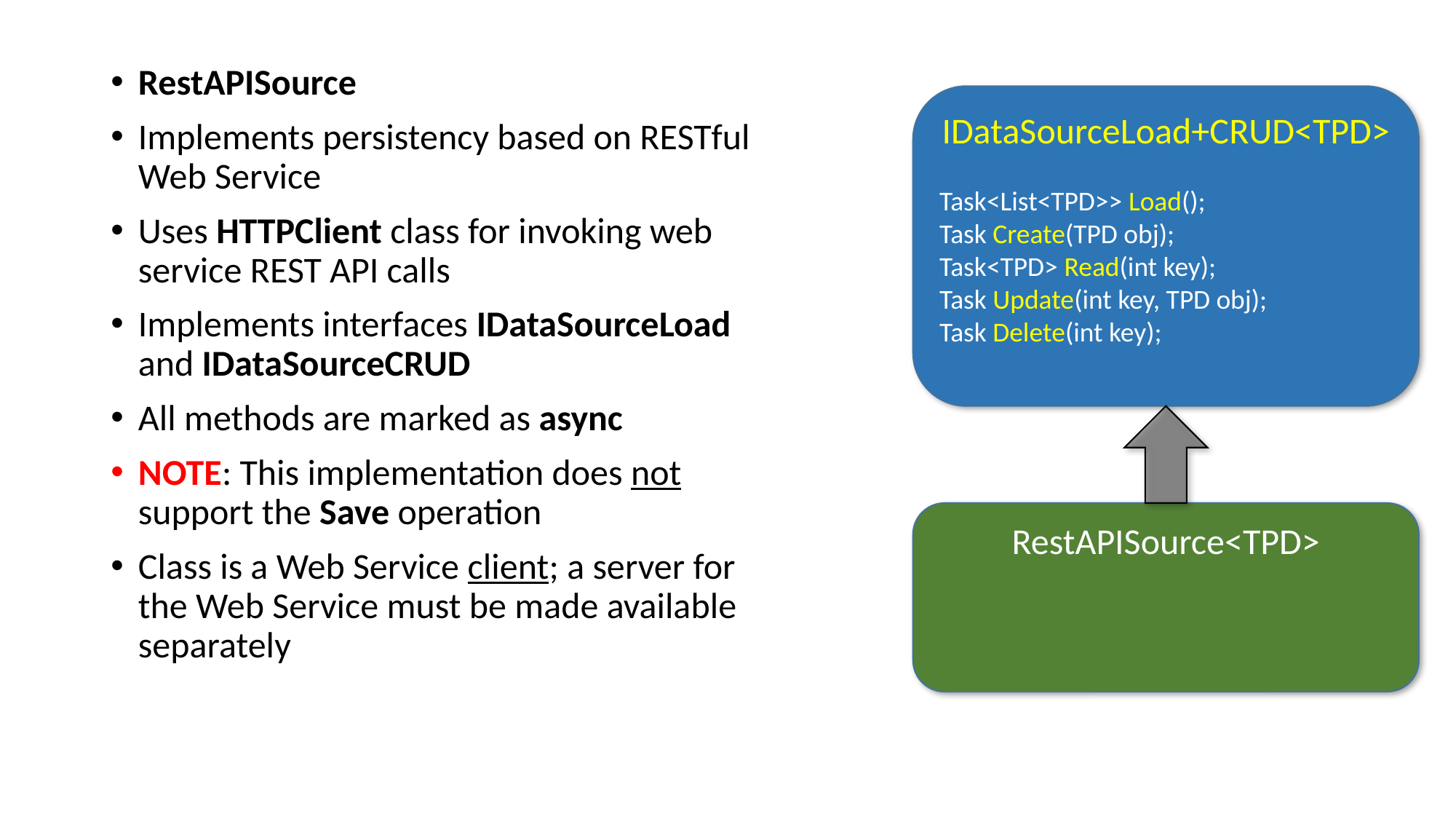

RestAPISource
Implements persistency based on RESTful Web Service
Uses HTTPClient class for invoking web service REST API calls
Implements interfaces IDataSourceLoad and IDataSourceCRUD
All methods are marked as async
NOTE: This implementation does not support the Save operation
Class is a Web Service client; a server for the Web Service must be made available separately
IDataSourceLoad+CRUD<TPD>

Task<List<TPD>> Load();
Task Create(TPD obj);
Task<TPD> Read(int key);
Task Update(int key, TPD obj);
Task Delete(int key);

RestAPISource<TPD>